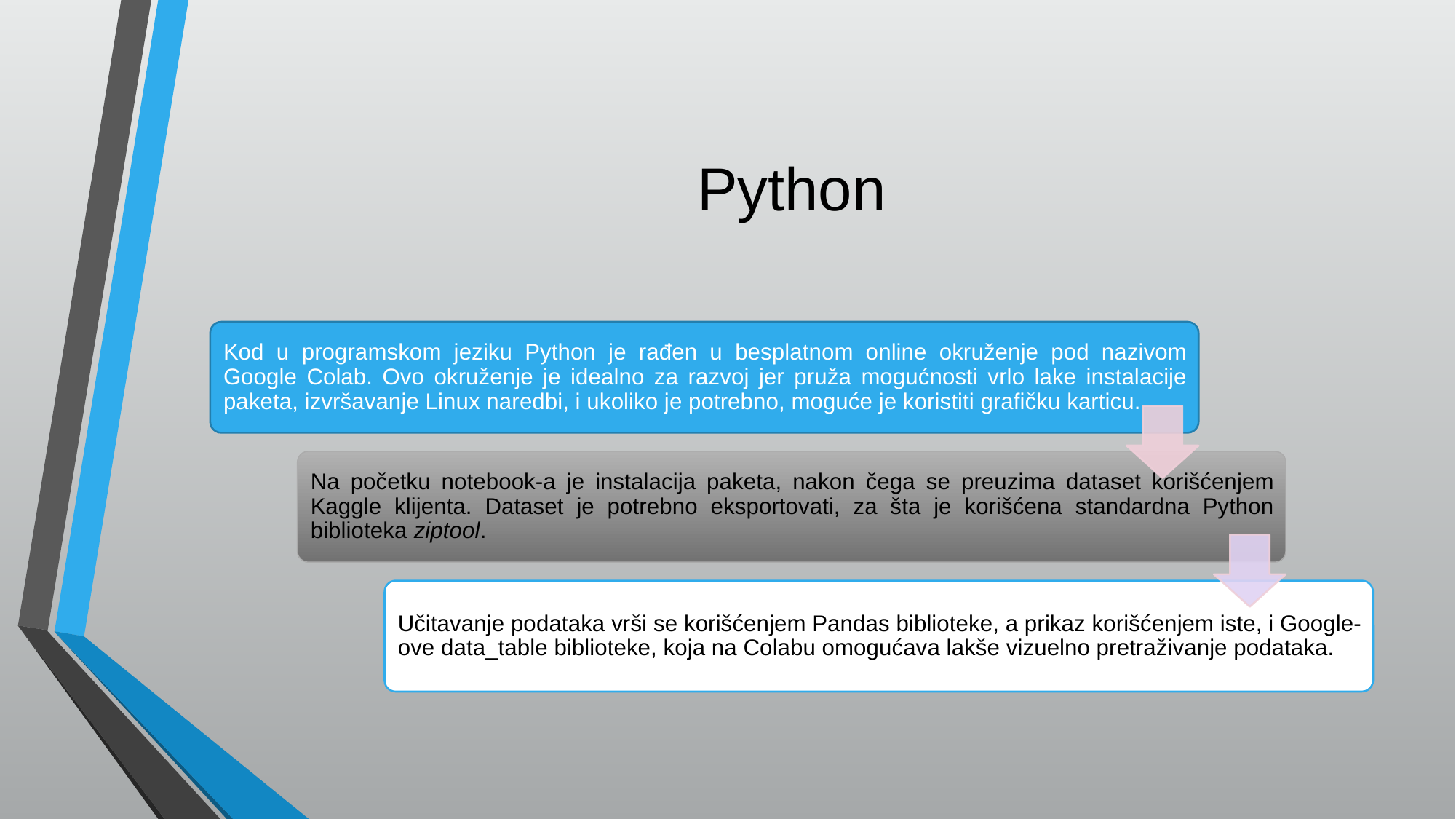

# Python
Kod u programskom jeziku Python je rađen u besplatnom online okruženje pod nazivom Google Colab. Ovo okruženje je idealno za razvoj jer pruža mogućnosti vrlo lake instalacije paketa, izvršavanje Linux naredbi, i ukoliko je potrebno, moguće je koristiti grafičku karticu.
Na početku notebook-a je instalacija paketa, nakon čega se preuzima dataset korišćenjem Kaggle klijenta. Dataset je potrebno eksportovati, za šta je korišćena standardna Python biblioteka ziptool.
Učitavanje podataka vrši se korišćenjem Pandas biblioteke, a prikaz korišćenjem iste, i Google-ove data_table biblioteke, koja na Colabu omogućava lakše vizuelno pretraživanje podataka.